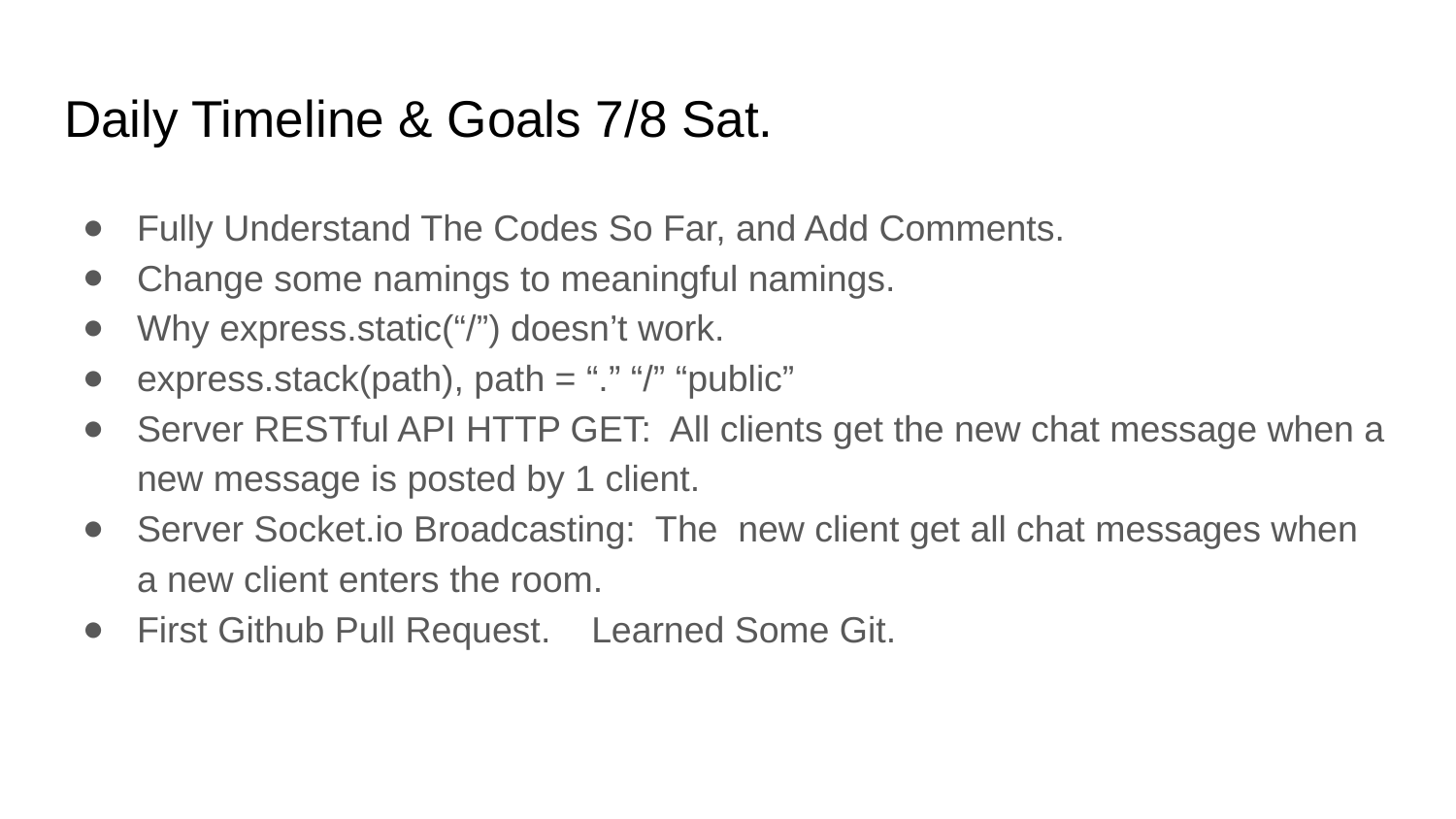

# Daily Timeline & Goals 7/8 Sat.
Fully Understand The Codes So Far, and Add Comments.
Change some namings to meaningful namings.
Why express.static(“/”) doesn’t work.
express.stack(path), path = “.” “/” “public”
Server RESTful API HTTP GET:  All clients get the new chat message when a new message is posted by 1 client.
Server Socket.io Broadcasting:  The  new client get all chat messages when  a new client enters the room.
First Github Pull Request.    Learned Some Git.